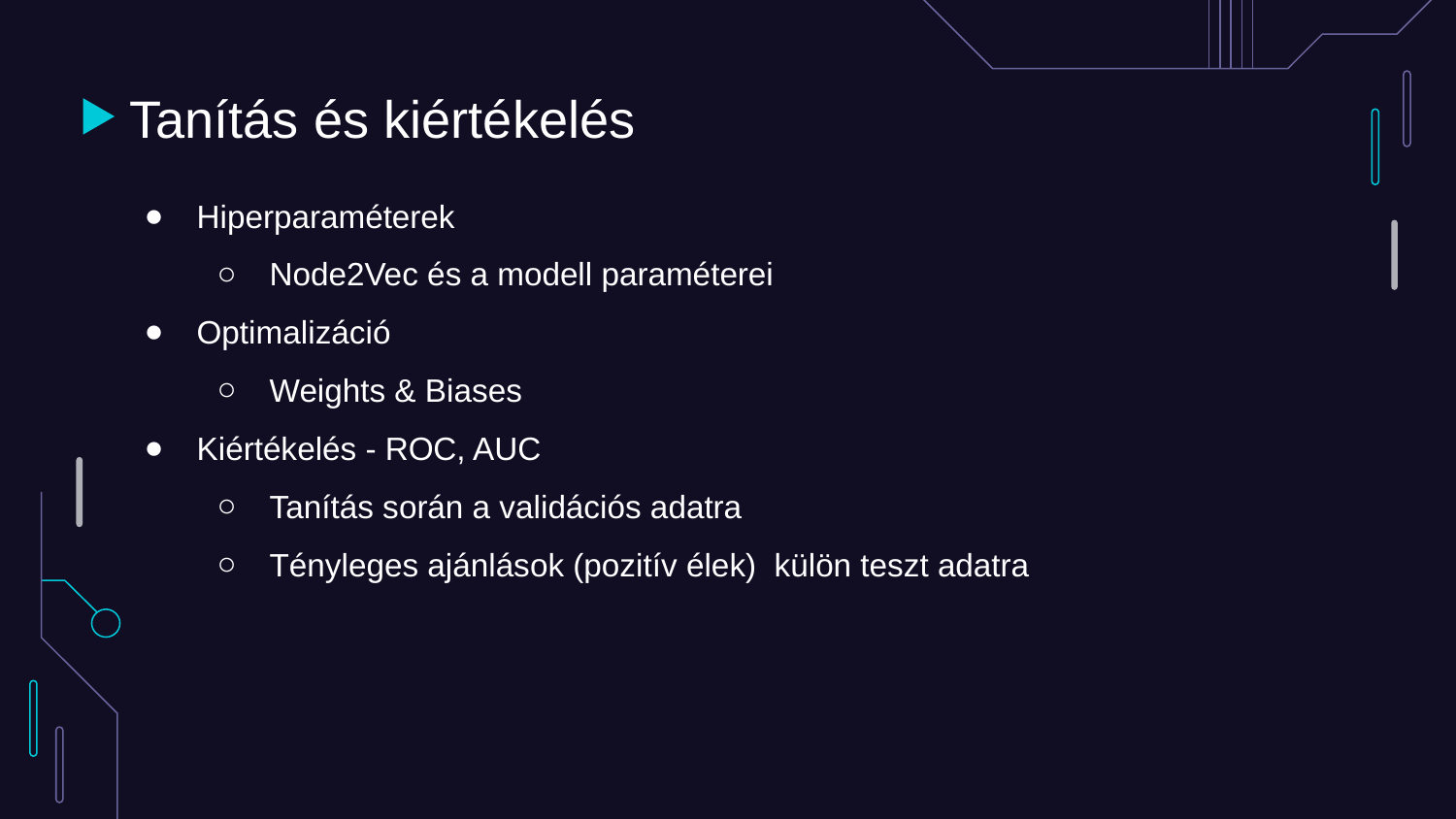

# Tanítás és kiértékelés
Hiperparaméterek
Node2Vec és a modell paraméterei
Optimalizáció
Weights & Biases
Kiértékelés - ROC, AUC
Tanítás során a validációs adatra
Tényleges ajánlások (pozitív élek)  külön teszt adatra